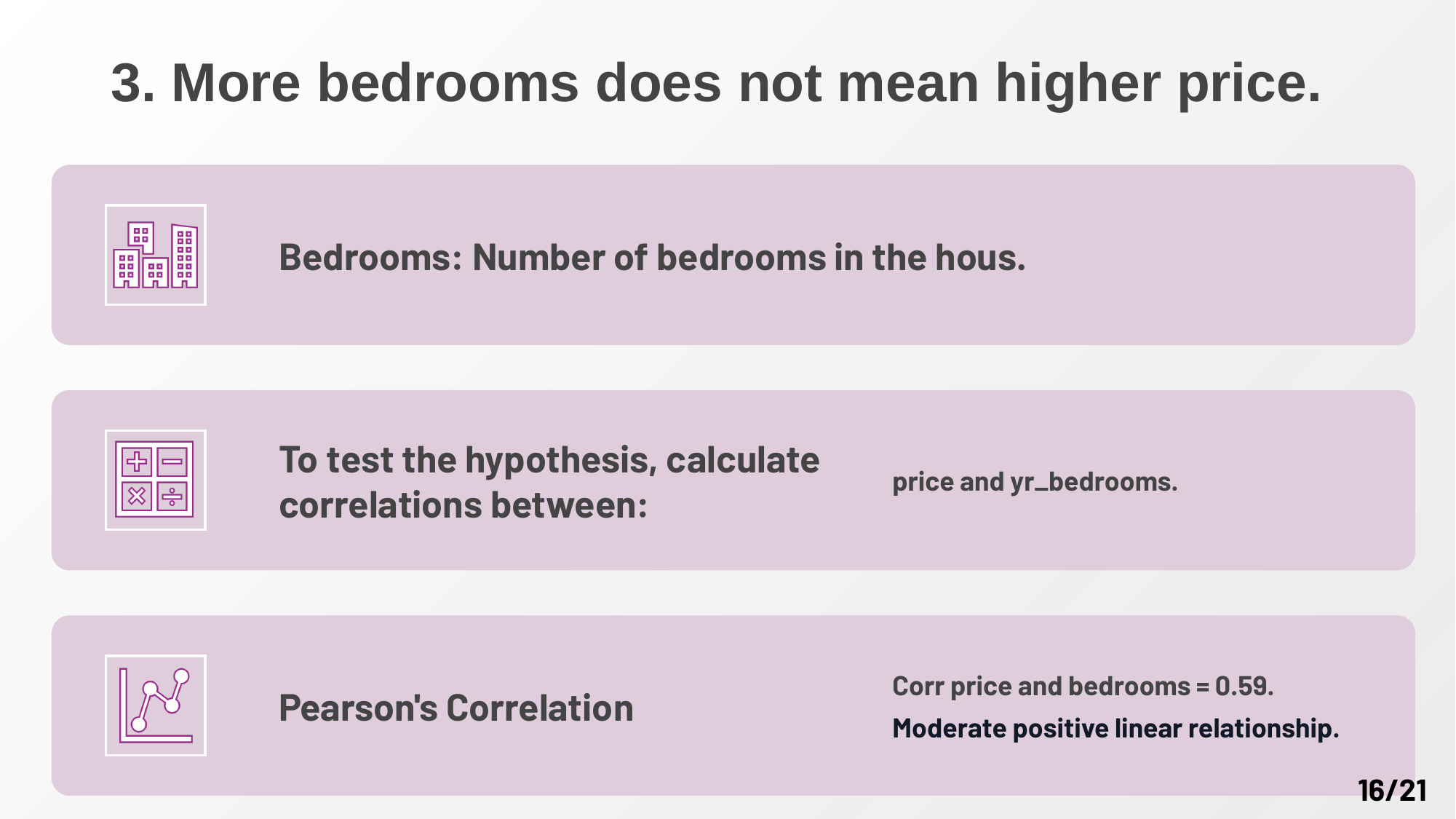

# 3. More bedrooms does not mean higher price.
Bedrooms: Number of bedrooms in the hous.
To test the hypothesis, calculate correlations between:
price and yr_bedrooms.
Pearson's Correlation
Corr price and bedrooms = 0.59.
Moderate positive linear relationship.
16/21